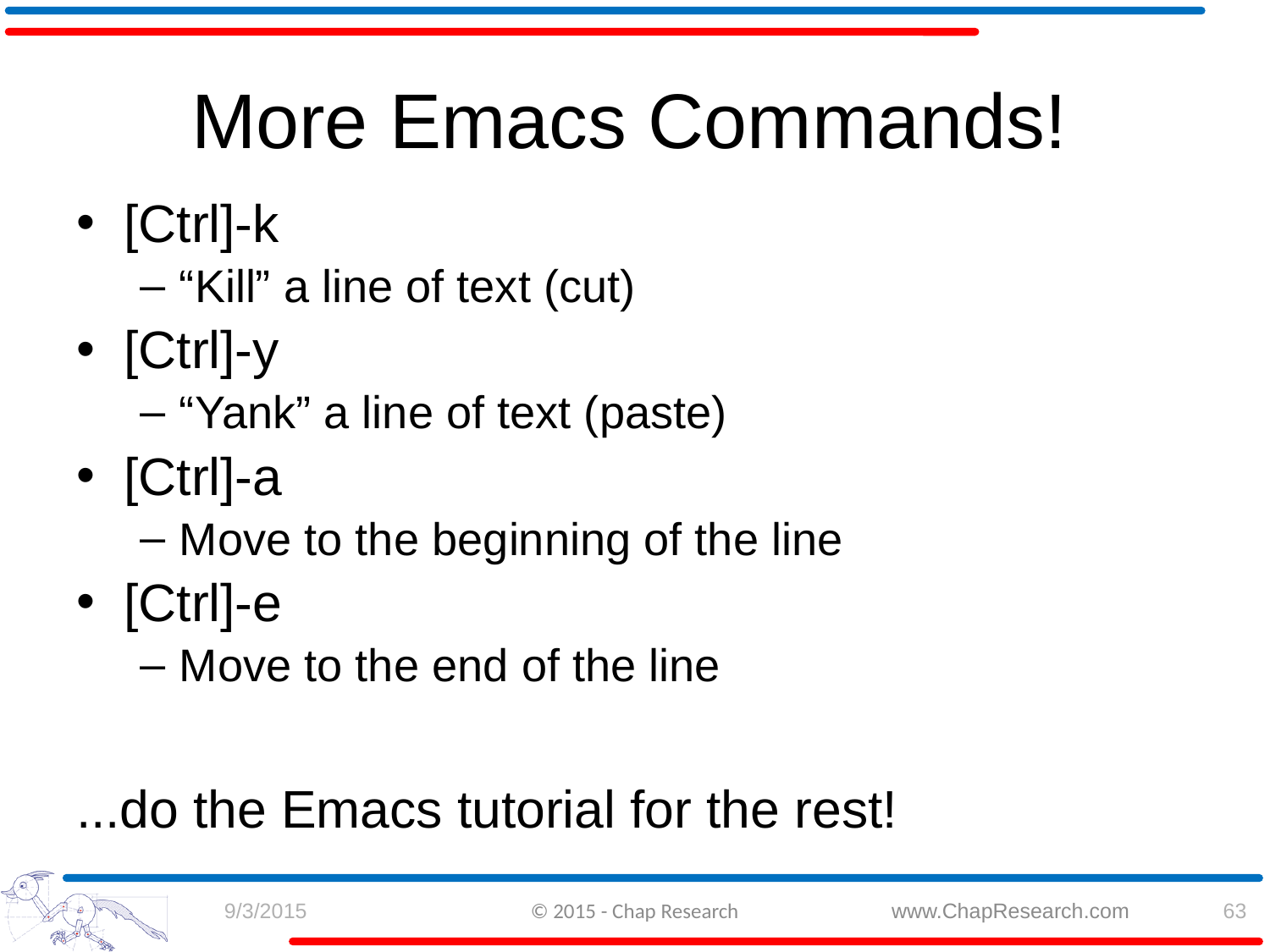

# More Emacs Commands!
[Ctrl]-k
“Kill” a line of text (cut)
[Ctrl]-y
“Yank” a line of text (paste)
[Ctrl]-a
Move to the beginning of the line
[Ctrl]-e
Move to the end of the line

...do the Emacs tutorial for the rest!
9/3/2015
© 2015 - Chap Research
63